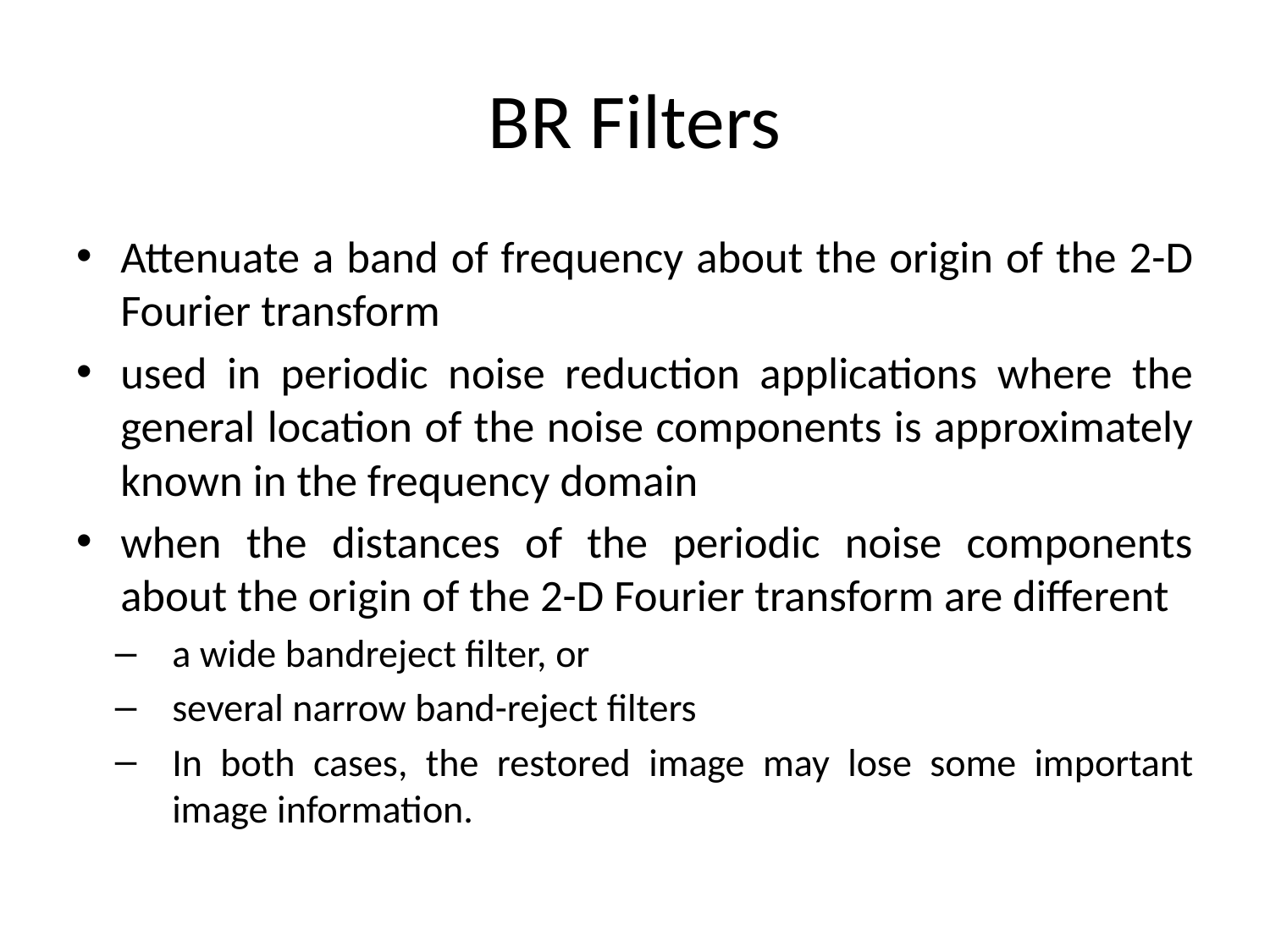

# BR Filters
Attenuate a band of frequency about the origin of the 2-D Fourier transform
used in periodic noise reduction applications where the general location of the noise components is approximately known in the frequency domain
when the distances of the periodic noise components about the origin of the 2-D Fourier transform are different
a wide bandreject filter, or
several narrow band-reject filters
In both cases, the restored image may lose some important image information.